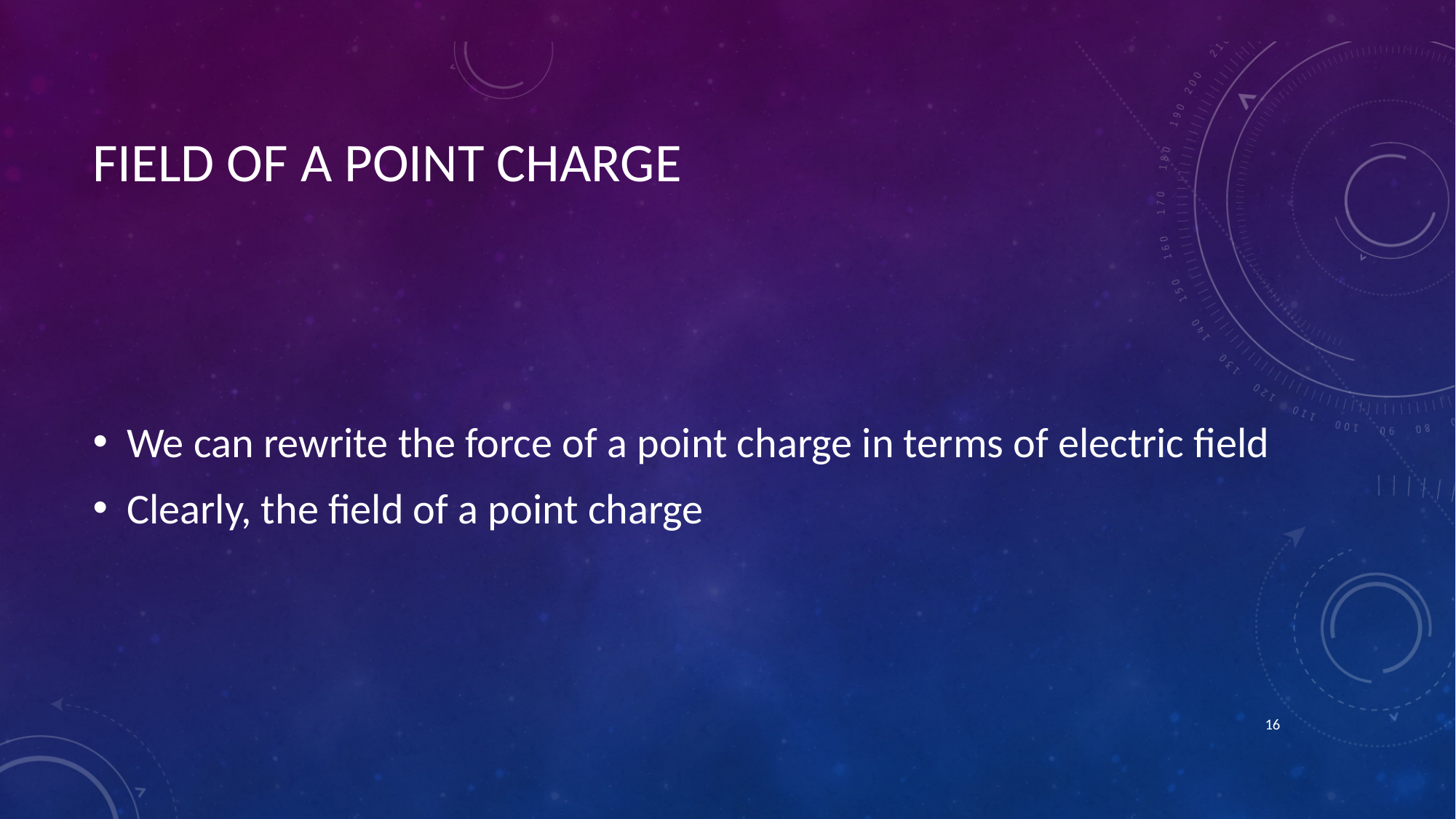

# Field of a point charge
We can rewrite the force of a point charge in terms of electric field
Clearly, the field of a point charge
16